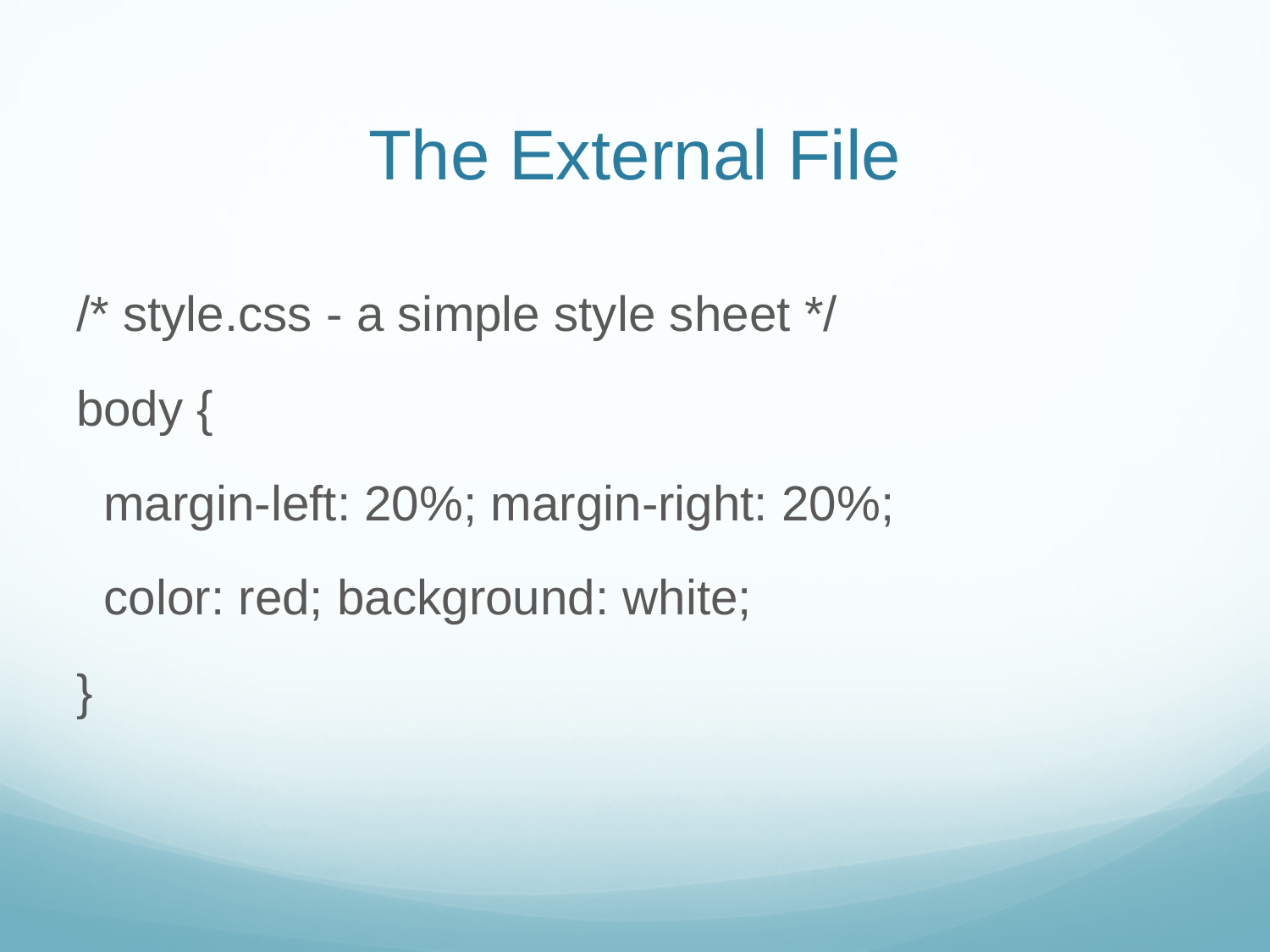

The External File

/* style.css - a simple style sheet */
body {
  margin-left: 20%; margin-right: 20%;
  color: red; background: white;
}